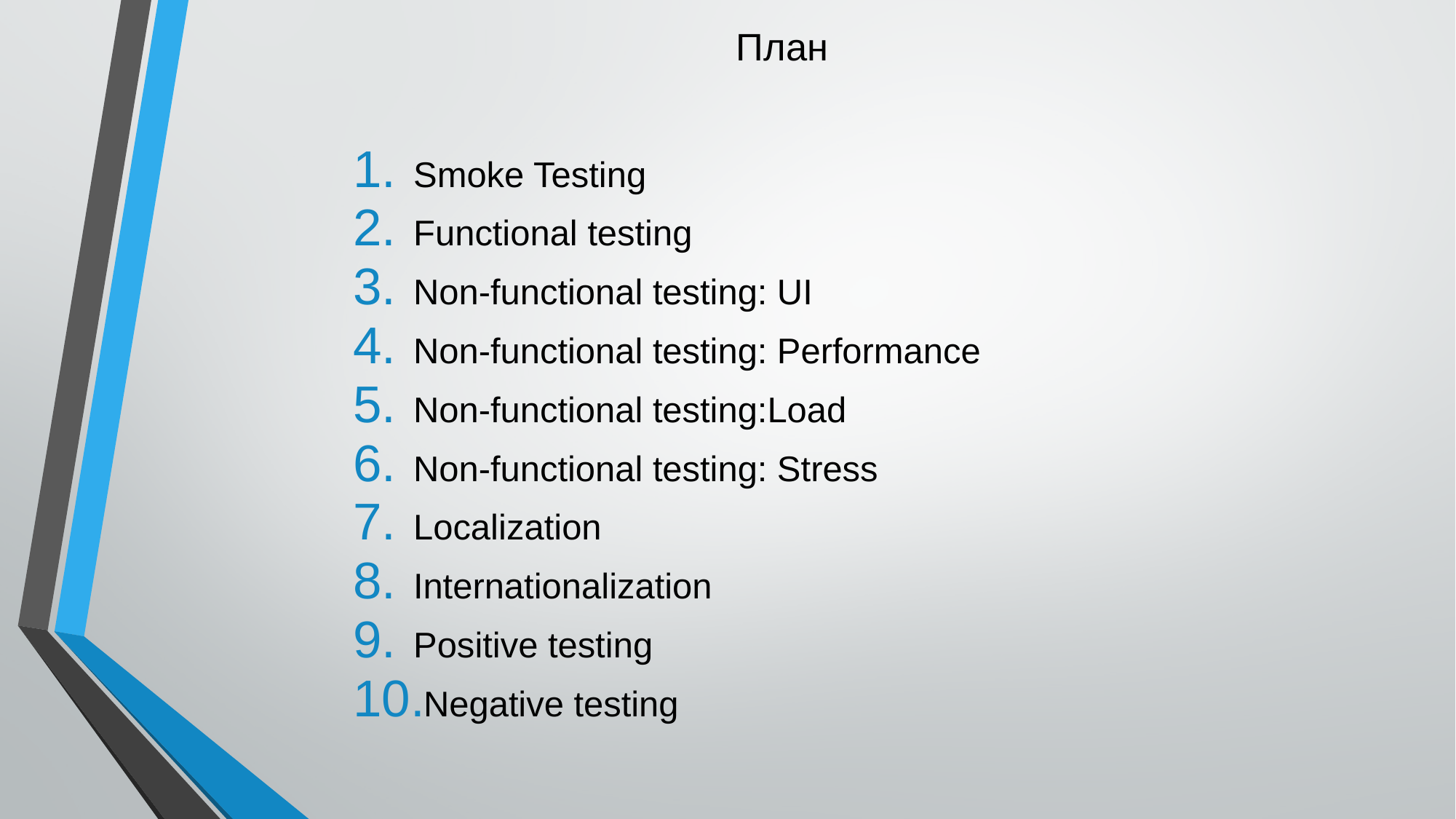

# План
Smoke Testing
Functional testing
Non-functional testing: UI
Non-functional testing: Performance
Non-functional testing:Load
Non-functional testing: Stress
Localization
Internationalization
Positive testing
Negative testing